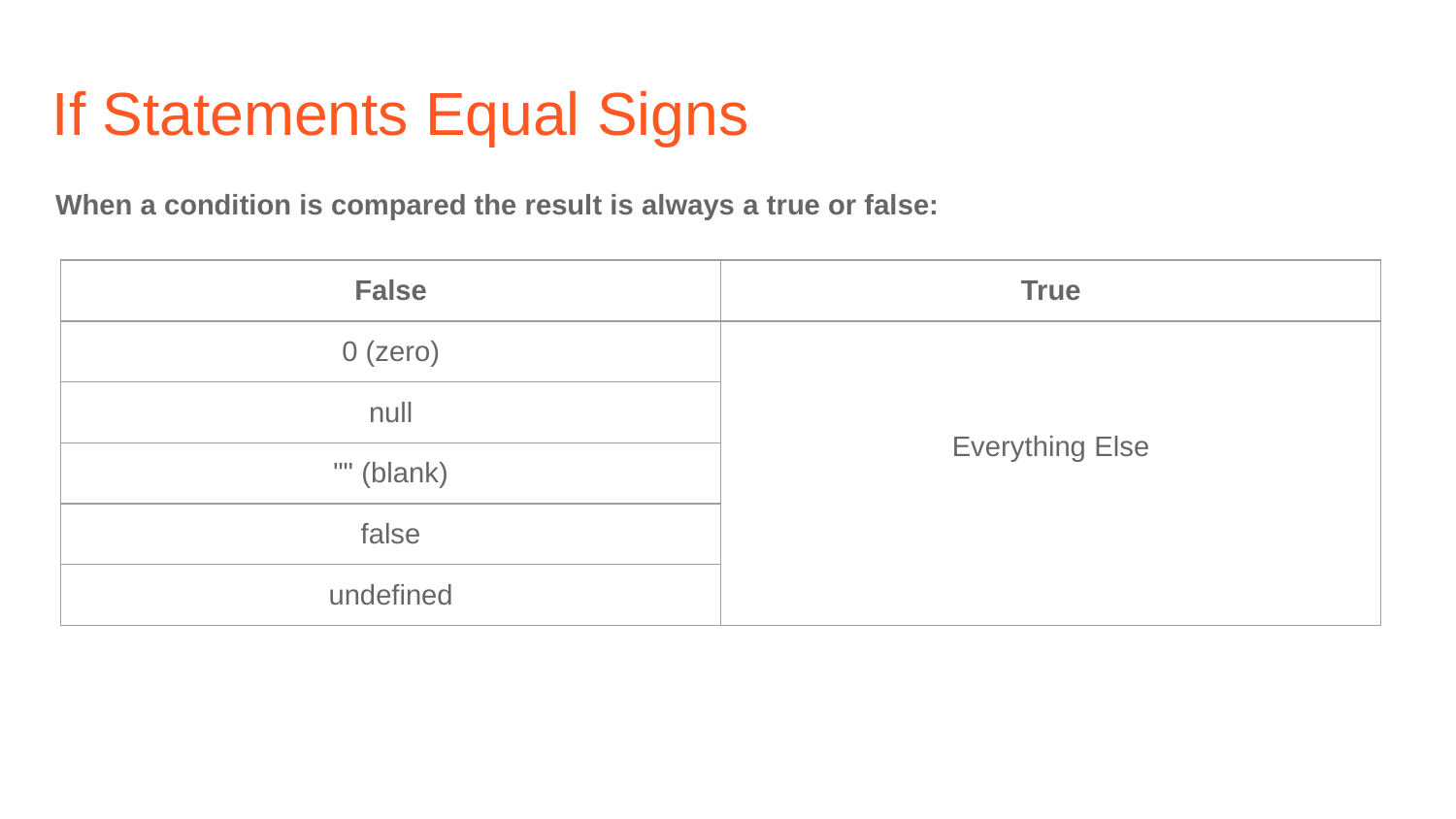

# If Statements Equal Signs
When a condition is compared the result is always a true or false:
| False | True |
| --- | --- |
| 0 (zero) | Everything Else |
| null |  |
| "" (blank) |  |
| false |  |
| undefined |  |